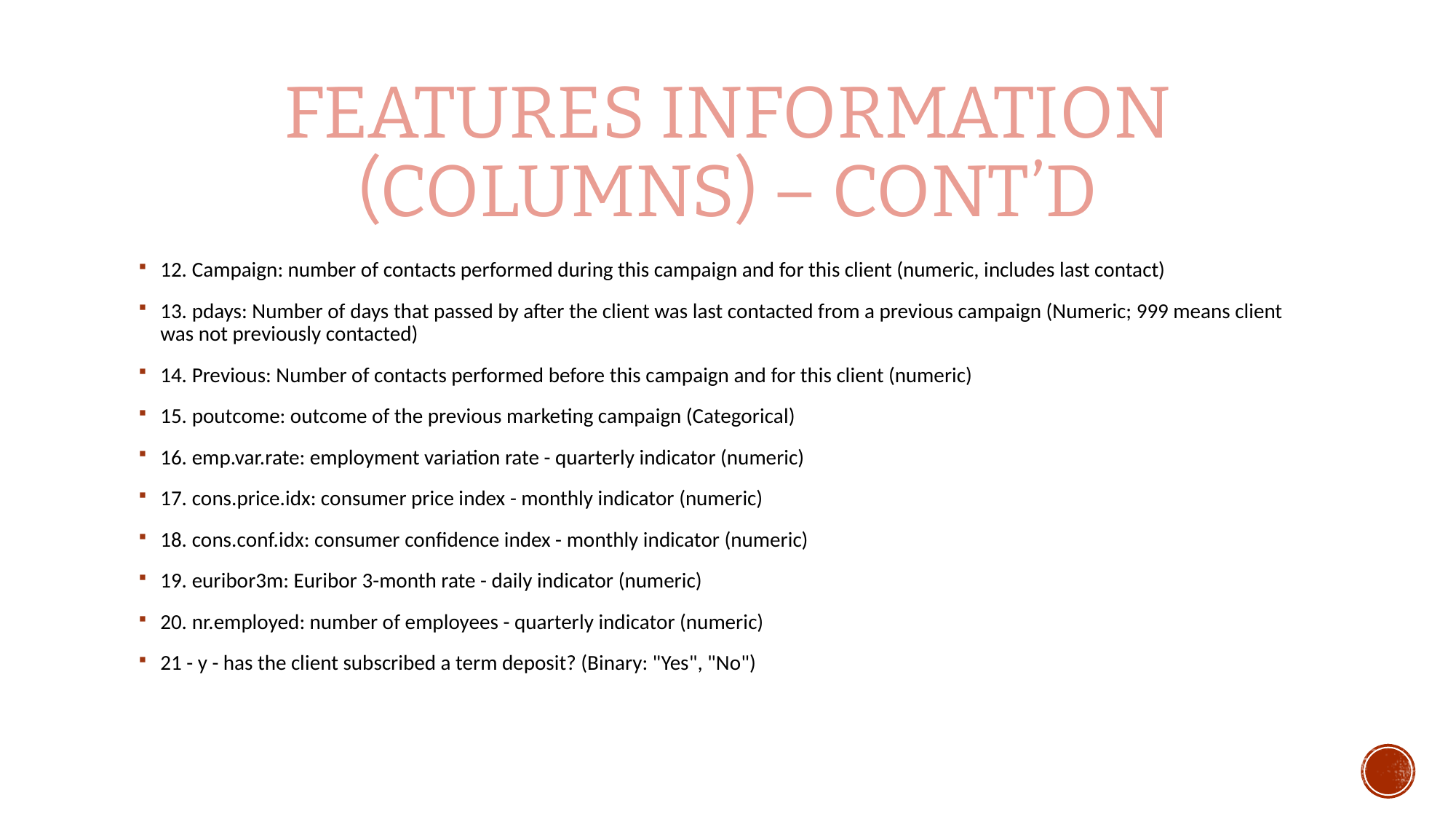

# Features information (Columns) – CONT’d
12. Campaign: number of contacts performed during this campaign and for this client (numeric, includes last contact)
13. pdays: Number of days that passed by after the client was last contacted from a previous campaign (Numeric; 999 means client was not previously contacted)
14. Previous: Number of contacts performed before this campaign and for this client (numeric)
15. poutcome: outcome of the previous marketing campaign (Categorical)
16. emp.var.rate: employment variation rate - quarterly indicator (numeric)
17. cons.price.idx: consumer price index - monthly indicator (numeric)
18. cons.conf.idx: consumer confidence index - monthly indicator (numeric)
19. euribor3m: Euribor 3-month rate - daily indicator (numeric)
20. nr.employed: number of employees - quarterly indicator (numeric)
21 - y - has the client subscribed a term deposit? (Binary: "Yes", "No")